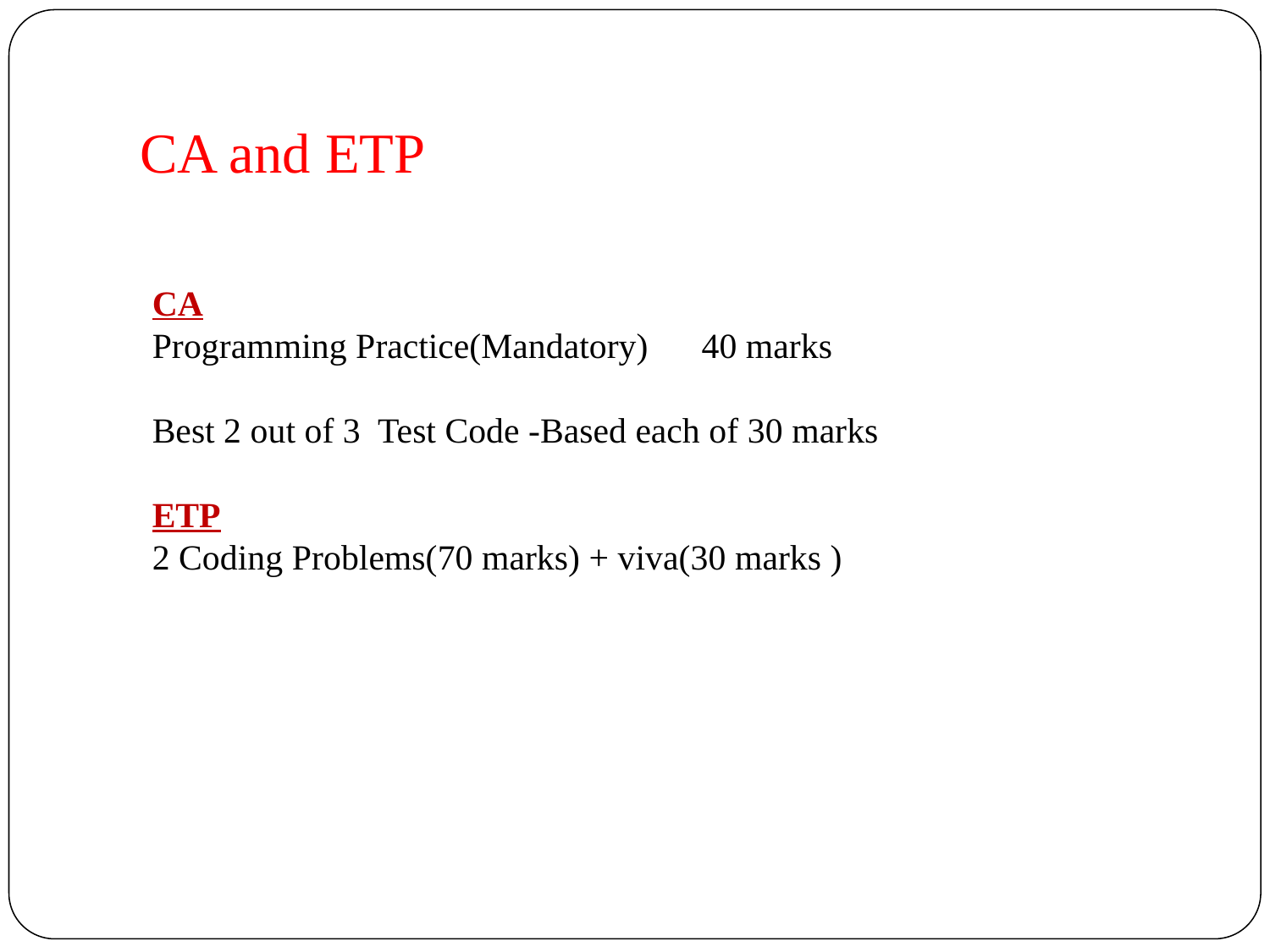

# CA and ETP
CA
Programming Practice(Mandatory)      40 marks

Best 2 out of 3  Test Code -Based each of 30 marks

ETP
2 Coding Problems(70 marks) + viva(30 marks )